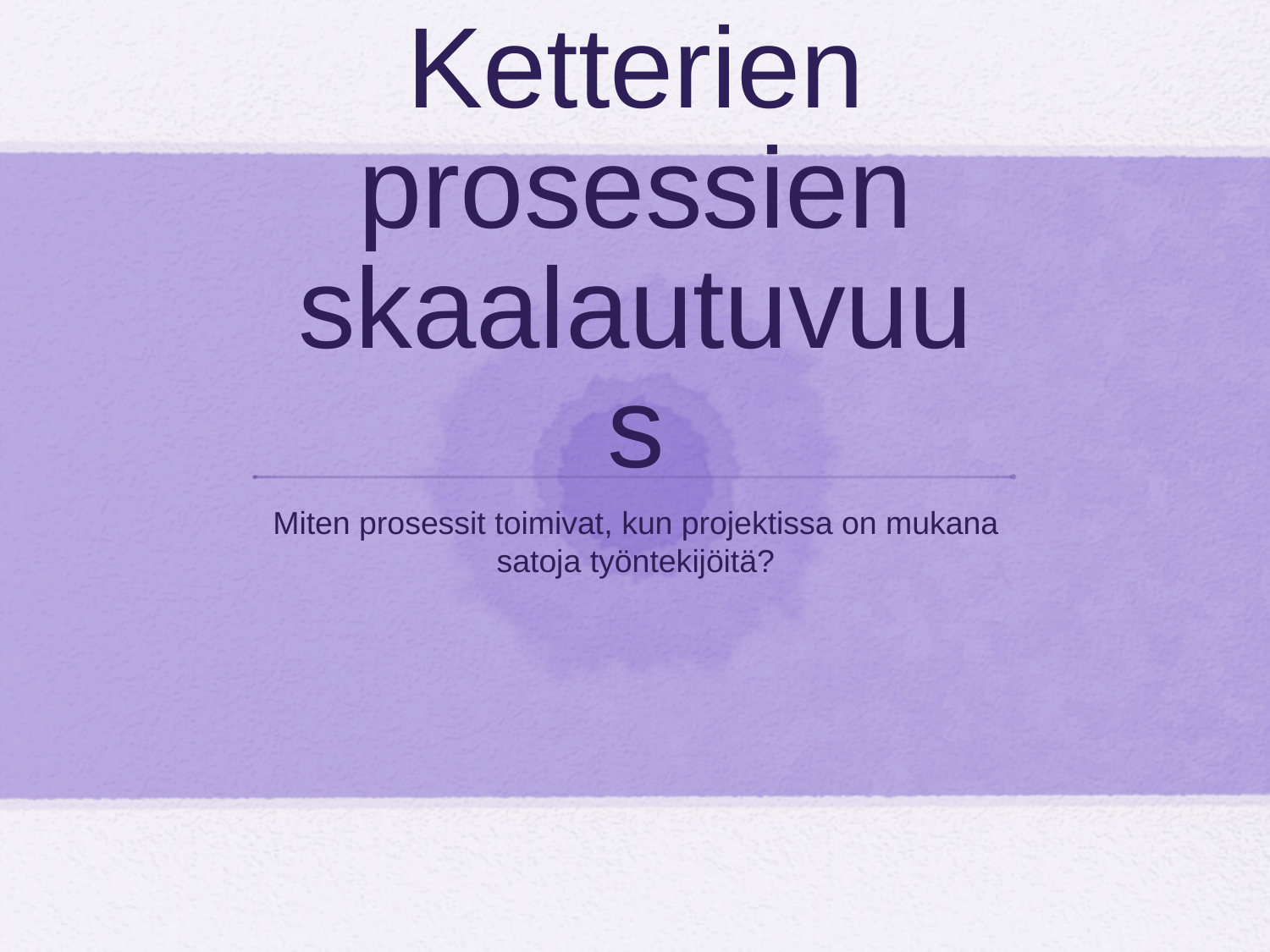

# Ketterien prosessien skaalautuvuus
Miten prosessit toimivat, kun projektissa on mukana satoja työntekijöitä?